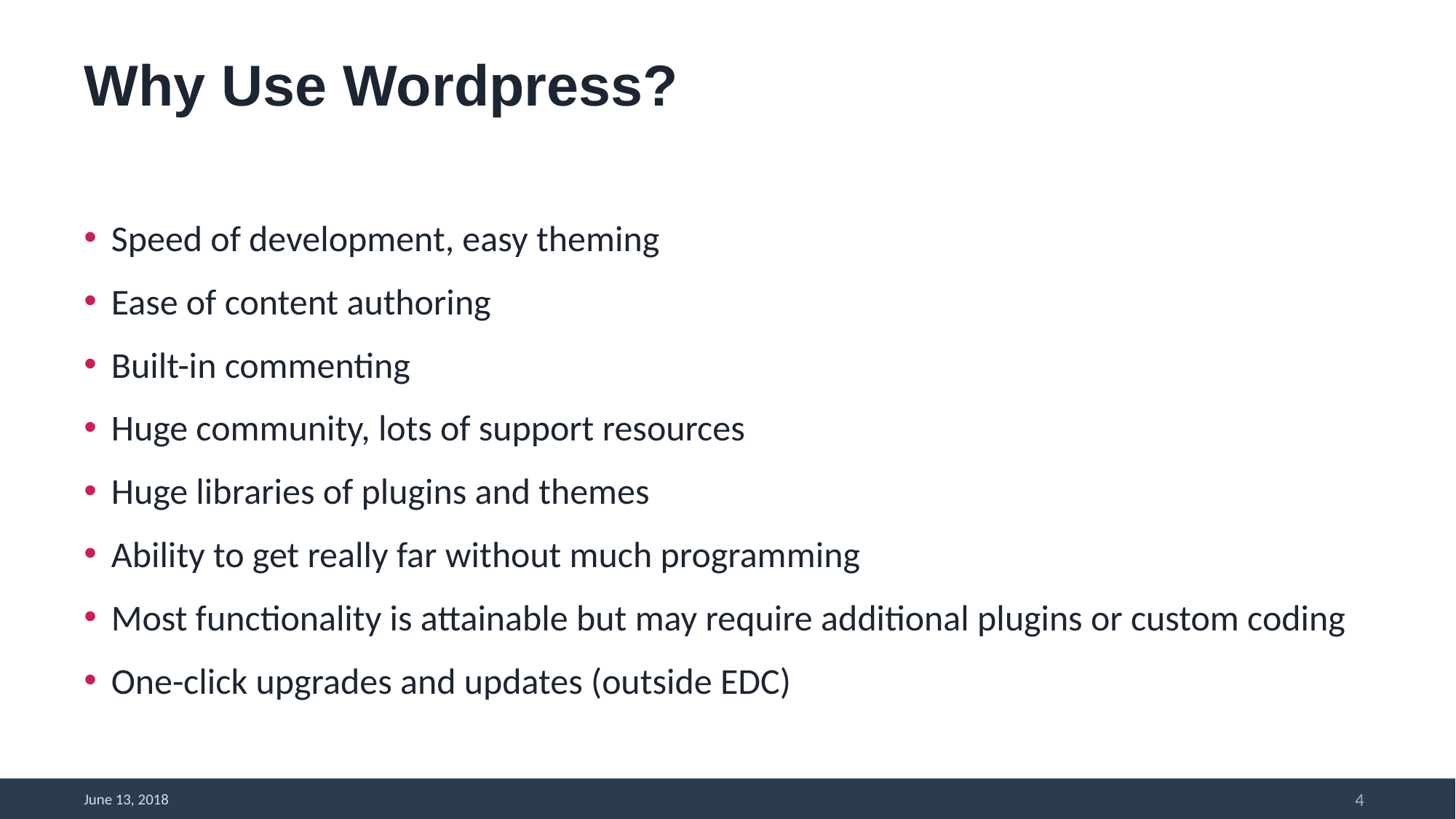

# Why Use Wordpress?
Speed of development, easy theming
Ease of content authoring
Built-in commenting
Huge community, lots of support resources
Huge libraries of plugins and themes
Ability to get really far without much programming
Most functionality is attainable but may require additional plugins or custom coding
One-click upgrades and updates (outside EDC)

4
June 13, 2018